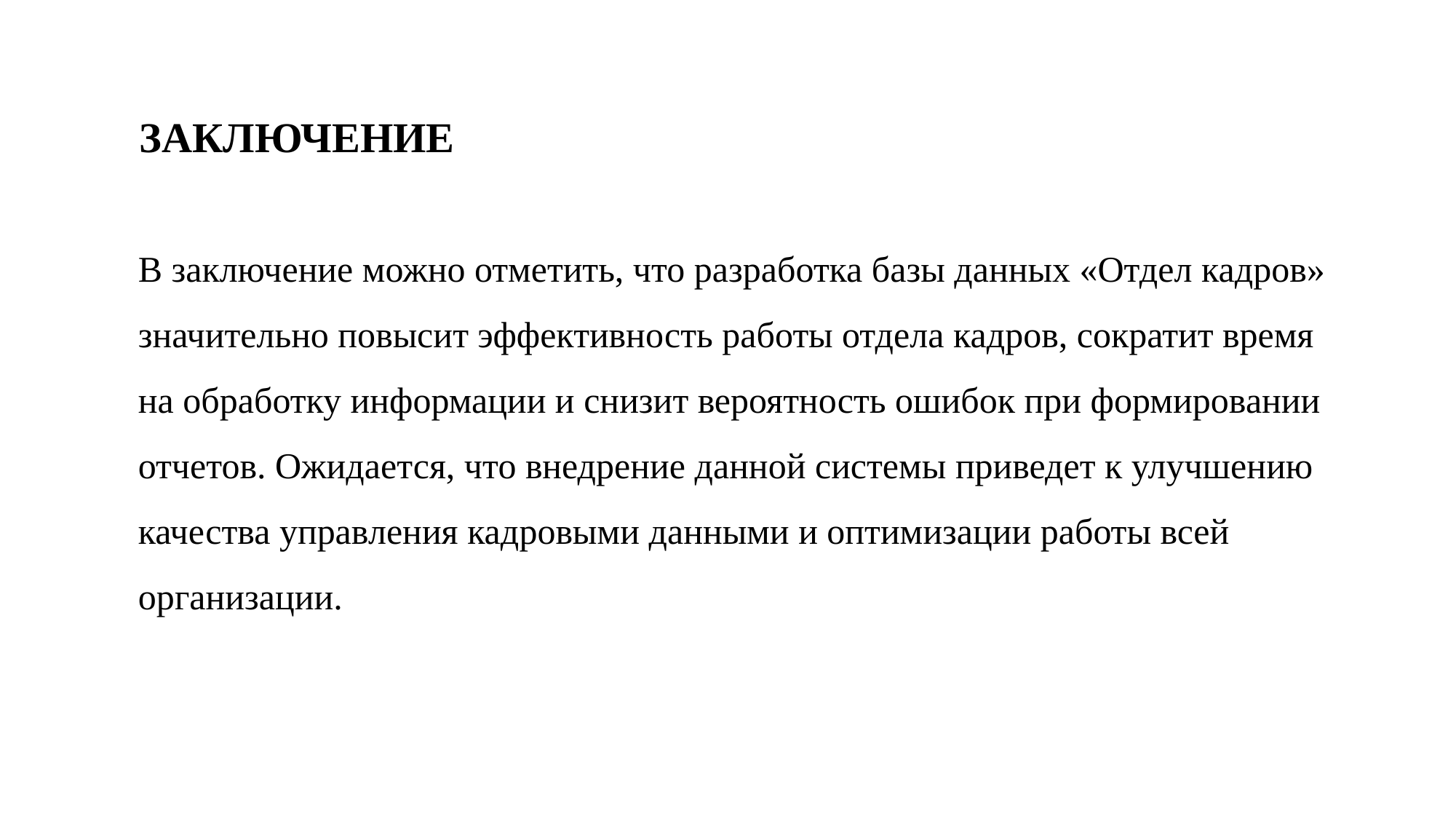

# ЗАКЛЮЧЕНИЕ
В заключение можно отметить, что разработка базы данных «Отдел кадров» значительно повысит эффективность работы отдела кадров, сократит время на обработку информации и снизит вероятность ошибок при формировании отчетов. Ожидается, что внедрение данной системы приведет к улучшению качества управления кадровыми данными и оптимизации работы всей организации.